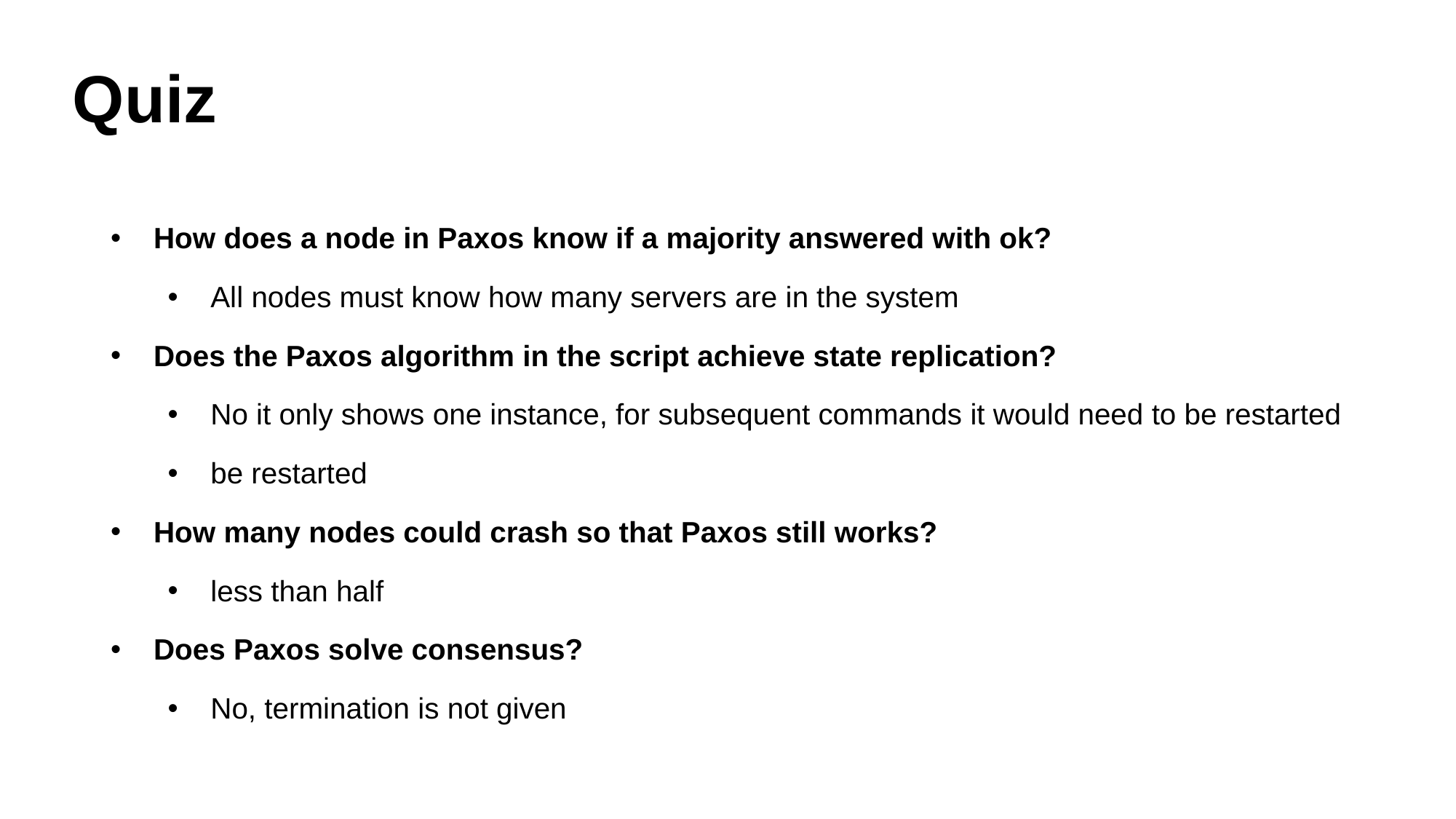

# Quiz
How does a node in Paxos know if a majority answered with ok?
All nodes must know how many servers are in the system
Does the Paxos algorithm in the script achieve state replication?
No it only shows one instance, for subsequent commands it would need to be restarted
be restarted
How many nodes could crash so that Paxos still works?
less than half
Does Paxos solve consensus?
No, termination is not given